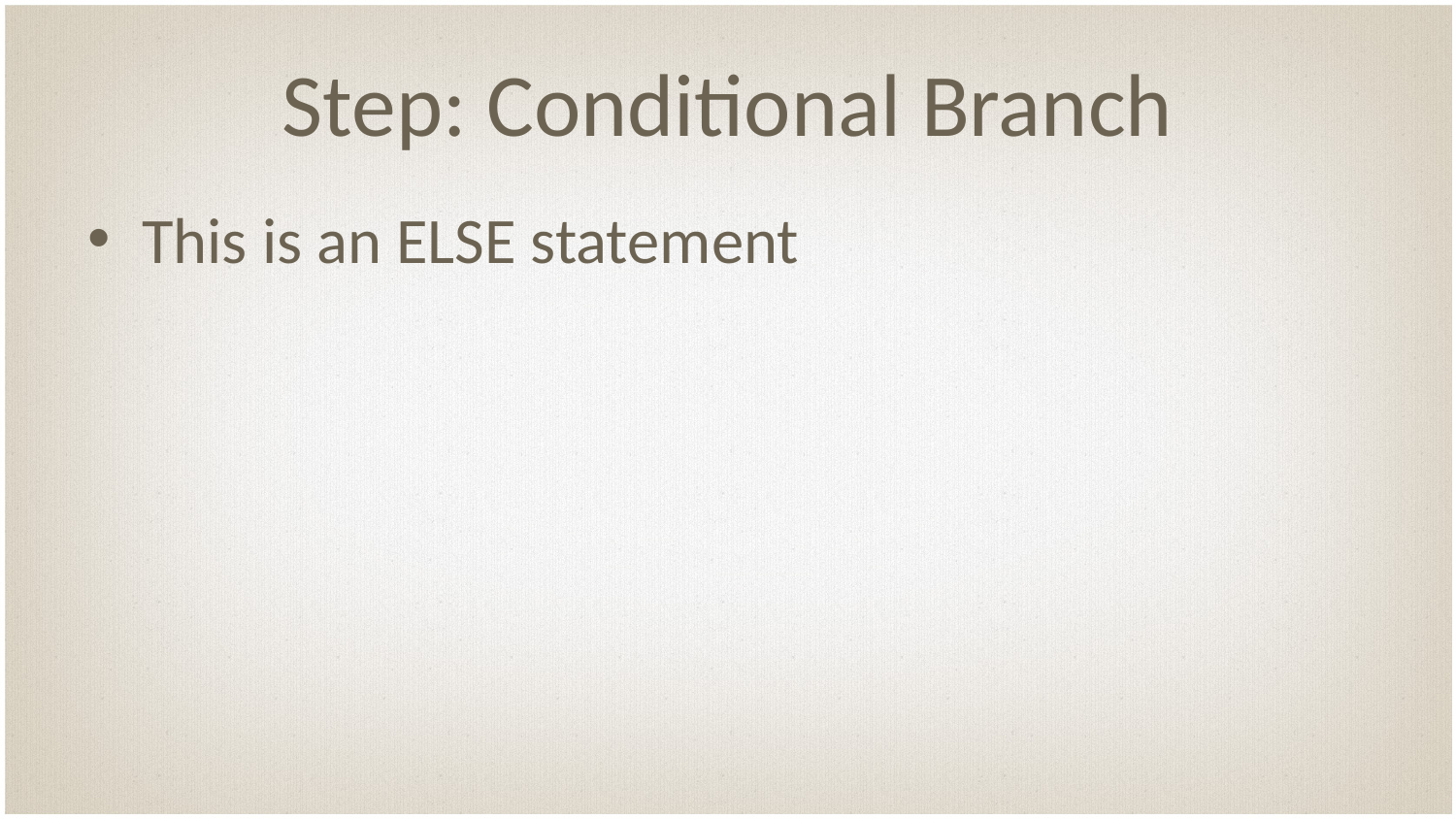

# Step: Conditional Branch
This is an ELSE statement